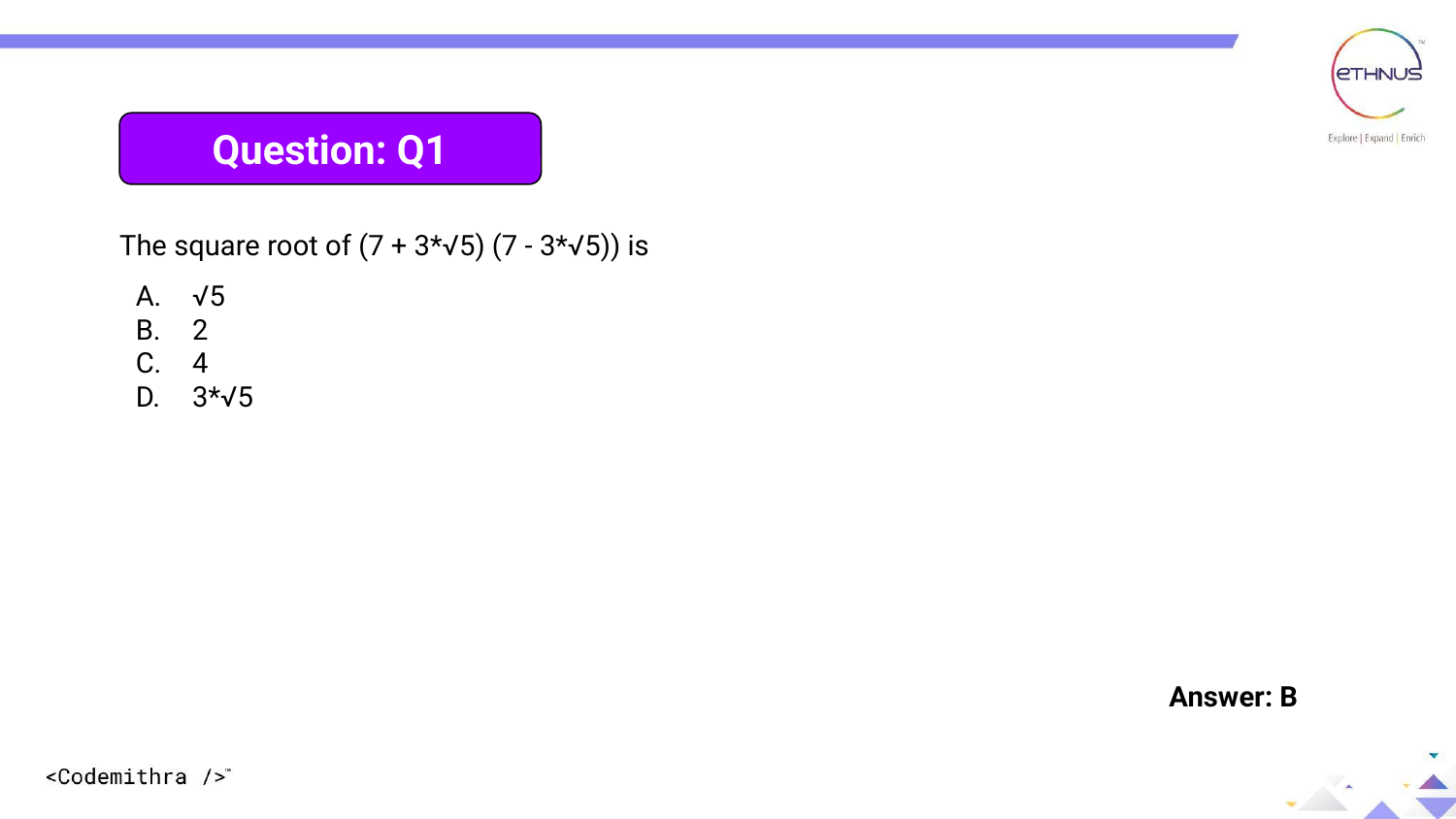

Question: 01
Question: Q1
The square root of (7 + 3*√5) (7 - 3*√5)) is
√5
2
4
3*√5
Answer: B